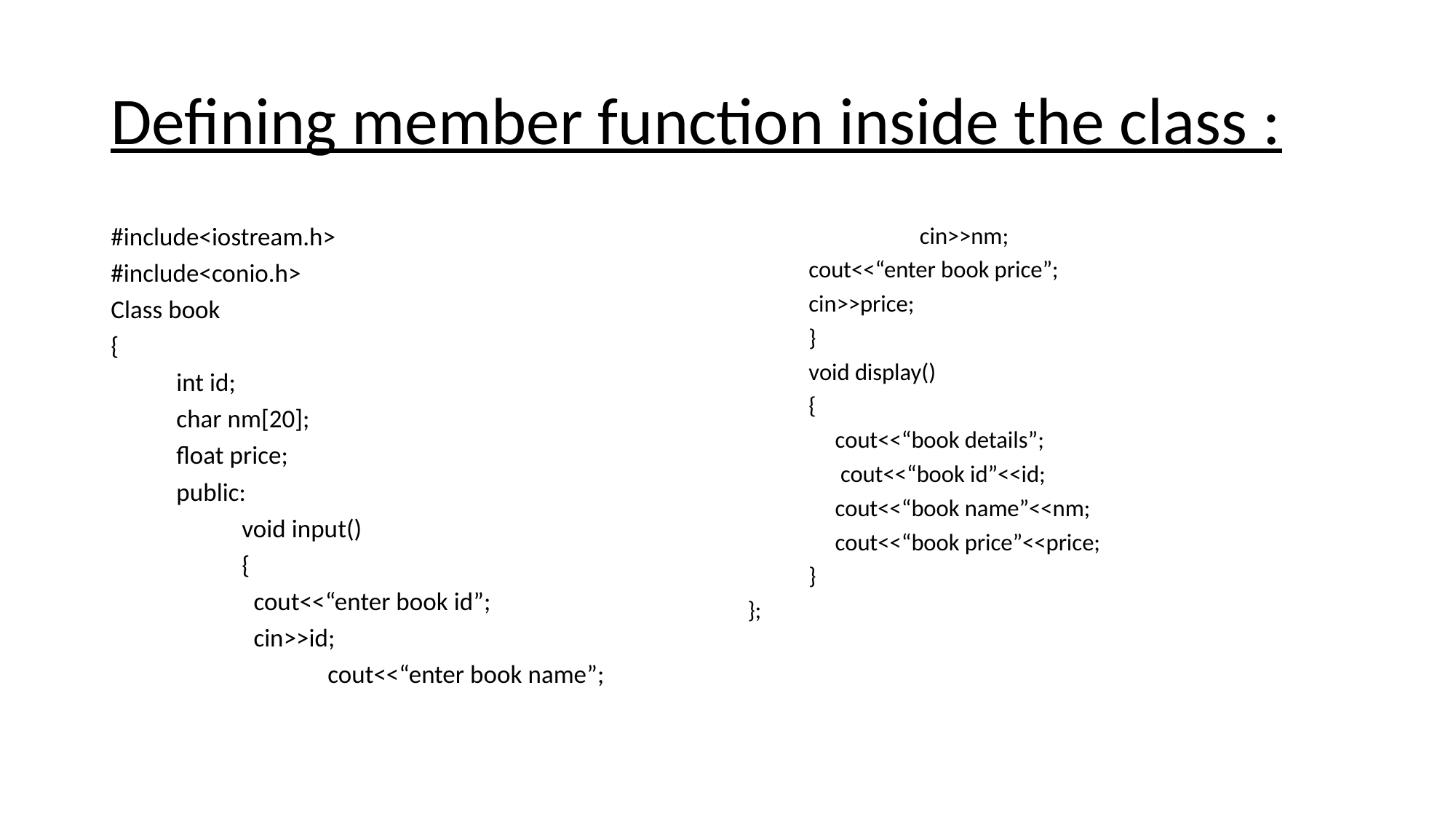

# Defining member function inside the class :
#include<iostream.h>
#include<conio.h>
Class book
{
	int id;
	char nm[20];
	float price;
	public:
		void input()
		{
		  cout<<“enter book id”;
		  cin>>id;
	                          cout<<“enter book name”;

	                     cin>>nm;
		cout<<“enter book price”;
		cin>>price;
		}
		void display()
		{
		     cout<<“book details”;
		      cout<<“book id”<<id;
		     cout<<“book name”<<nm;
		     cout<<“book price”<<price;
		}
};